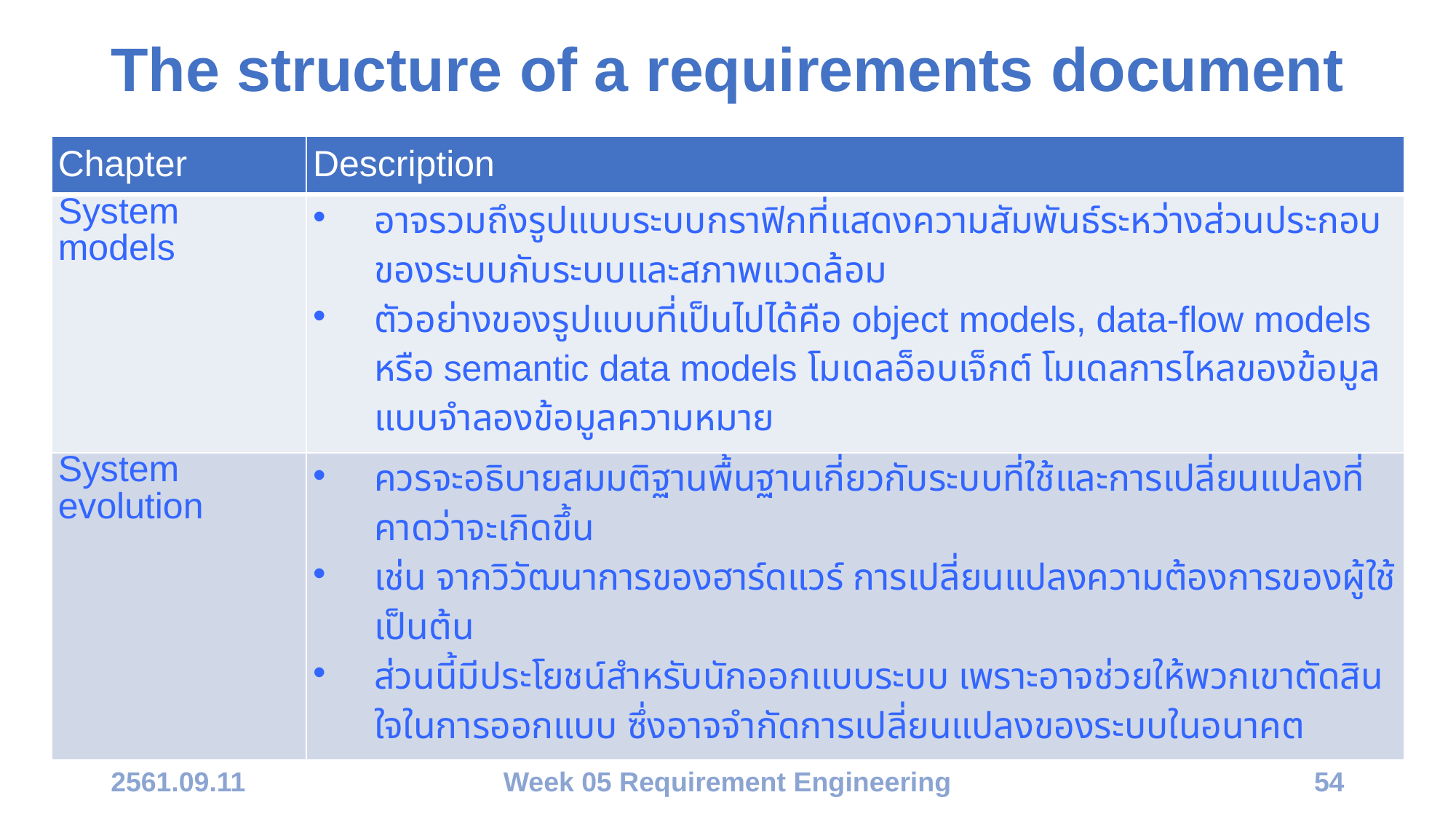

# The structure of a requirements document
| Chapter | Description |
| --- | --- |
| System models | อาจรวมถึงรูปแบบระบบกราฟิกที่แสดงความสัมพันธ์ระหว่างส่วนประกอบของระบบกับระบบและสภาพแวดล้อม ตัวอย่างของรูปแบบที่เป็นไปได้คือ object models, data-flow models หรือ semantic data models โมเดลอ็อบเจ็กต์ โมเดลการไหลของข้อมูล แบบจำลองข้อมูลความหมาย |
| System evolution | ควรจะอธิบายสมมติฐานพื้นฐานเกี่ยวกับระบบที่ใช้และการเปลี่ยนแปลงที่คาดว่าจะเกิดขึ้น เช่น จากวิวัฒนาการของฮาร์ดแวร์ การเปลี่ยนแปลงความต้องการของผู้ใช้ เป็นต้น ส่วนนี้มีประโยชน์สำหรับนักออกแบบระบบ เพราะอาจช่วยให้พวกเขาตัดสินใจในการออกแบบ ซึ่งอาจจำกัดการเปลี่ยนแปลงของระบบในอนาคต |
2561.09.11
Week 05 Requirement Engineering
54